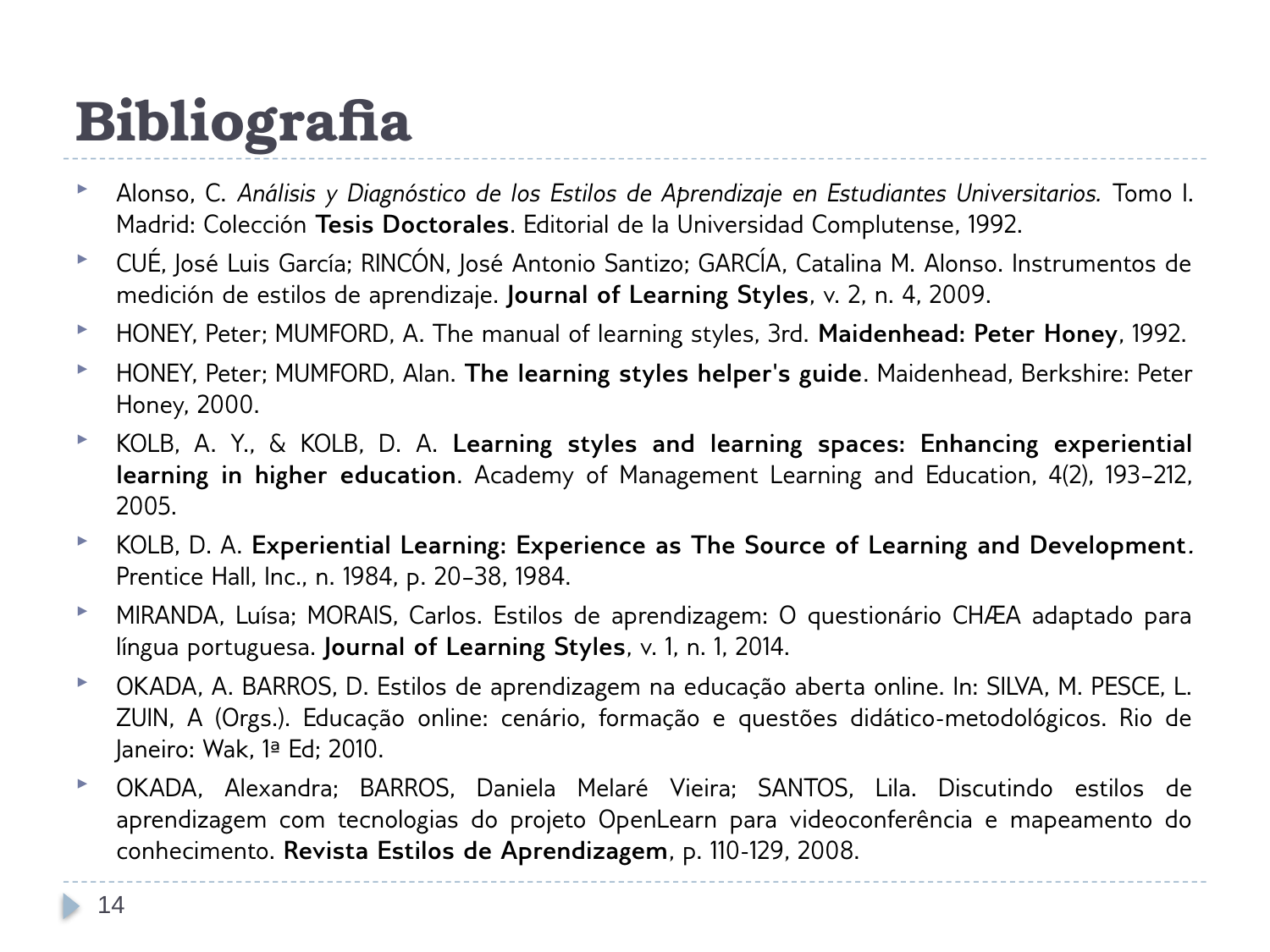

# Bibliografia
Alonso, C. Análisis y Diagnóstico de los Estilos de Aprendizaje en Estudiantes Universitarios. Tomo I. Madrid: Colección Tesis Doctorales. Editorial de la Universidad Complutense, 1992.
CUÉ, José Luis García; RINCÓN, José Antonio Santizo; GARCÍA, Catalina M. Alonso. Instrumentos de medición de estilos de aprendizaje. Journal of Learning Styles, v. 2, n. 4, 2009.
HONEY, Peter; MUMFORD, A. The manual of learning styles, 3rd. Maidenhead: Peter Honey, 1992.
HONEY, Peter; MUMFORD, Alan. The learning styles helper's guide. Maidenhead, Berkshire: Peter Honey, 2000.
KOLB, A. Y., & KOLB, D. A. Learning styles and learning spaces: Enhancing experiential learning in higher education. Academy of Management Learning and Education, 4(2), 193–212, 2005.
KOLB, D. A. Experiential Learning: Experience as The Source of Learning and Development. Prentice Hall, Inc., n. 1984, p. 20–38, 1984.
MIRANDA, Luísa; MORAIS, Carlos. Estilos de aprendizagem: O questionário CHAEA adaptado para língua portuguesa. Journal of Learning Styles, v. 1, n. 1, 2014.
OKADA, A. BARROS, D. Estilos de aprendizagem na educação aberta online. In: SILVA, M. PESCE, L. ZUIN, A (Orgs.). Educação online: cenário, formação e questões didático-metodológicos. Rio de Janeiro: Wak, 1ª Ed; 2010.
OKADA, Alexandra; BARROS, Daniela Melaré Vieira; SANTOS, Lila. Discutindo estilos de aprendizagem com tecnologias do projeto OpenLearn para videoconferência e mapeamento do conhecimento. Revista Estilos de Aprendizagem, p. 110-129, 2008.

14